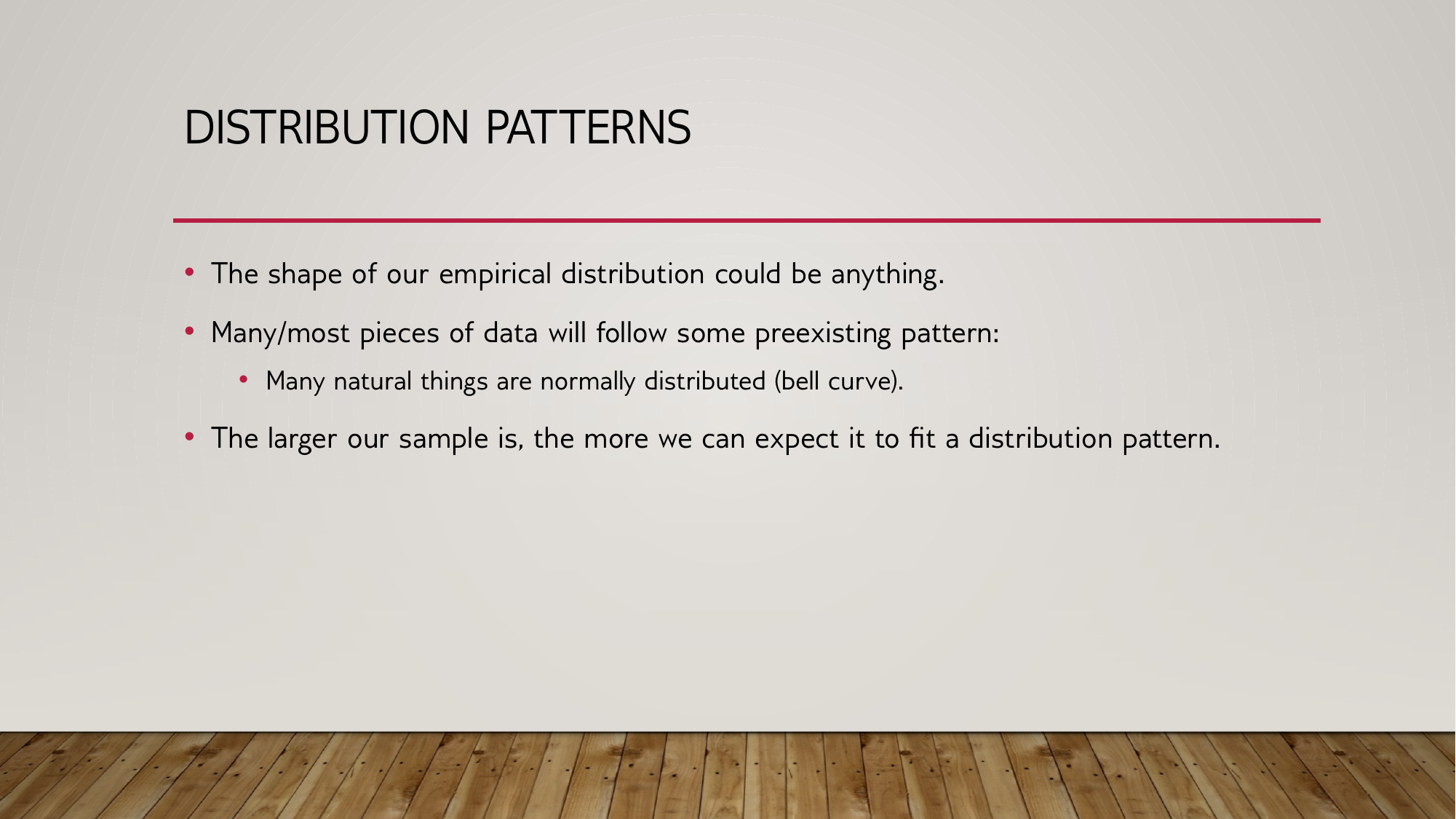

# Distribution Patterns
The shape of our empirical distribution could be anything.
Many/most pieces of data will follow some preexisting pattern:
Many natural things are normally distributed (bell curve).
The larger our sample is, the more we can expect it to fit a distribution pattern.